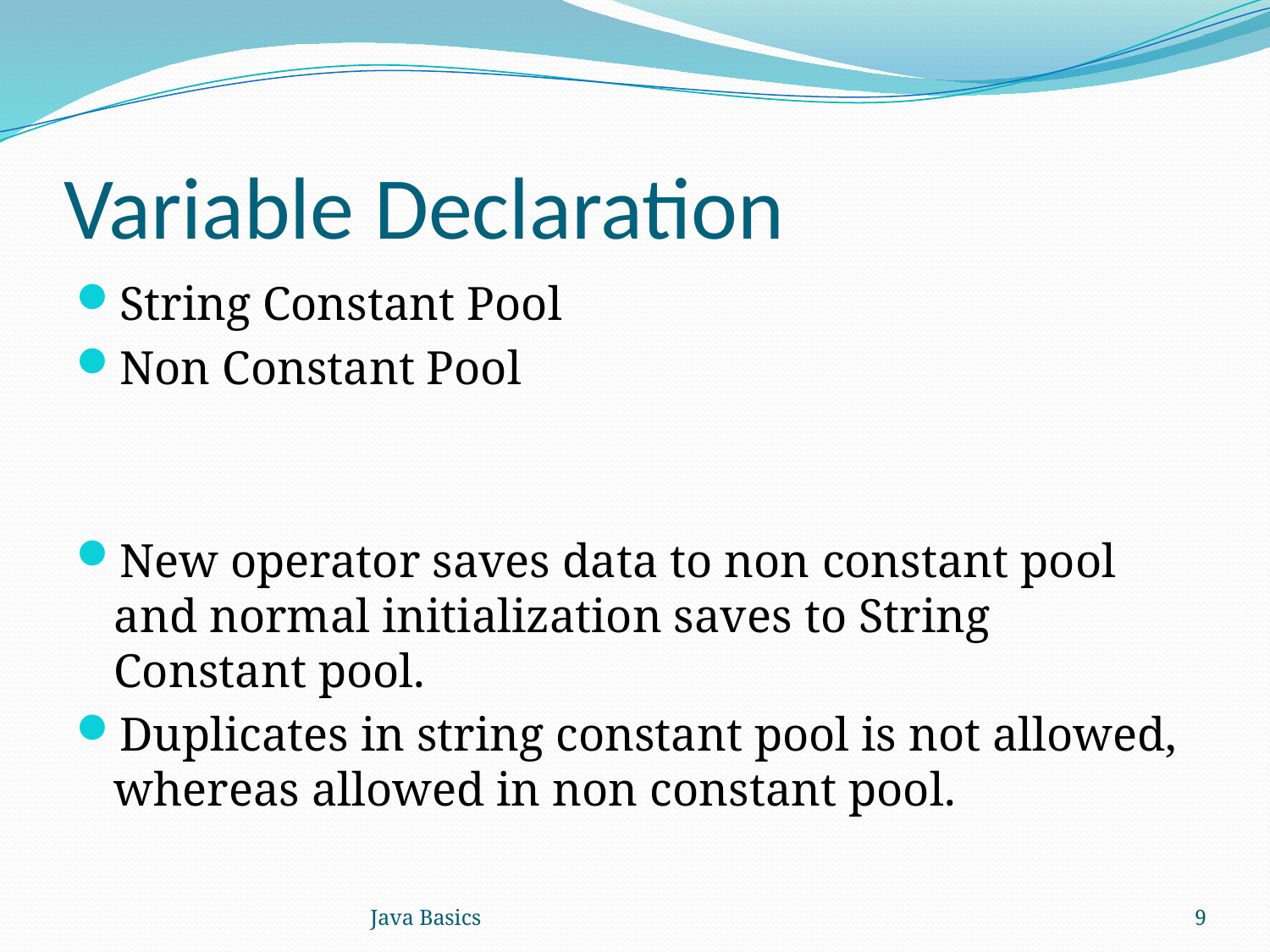

# Variable Declaration
String Constant Pool
Non Constant Pool

New operator saves data to non constant pool and normal initialization saves to String Constant pool.
Duplicates in string constant pool is not allowed, whereas allowed in non constant pool.
Java Basics
9